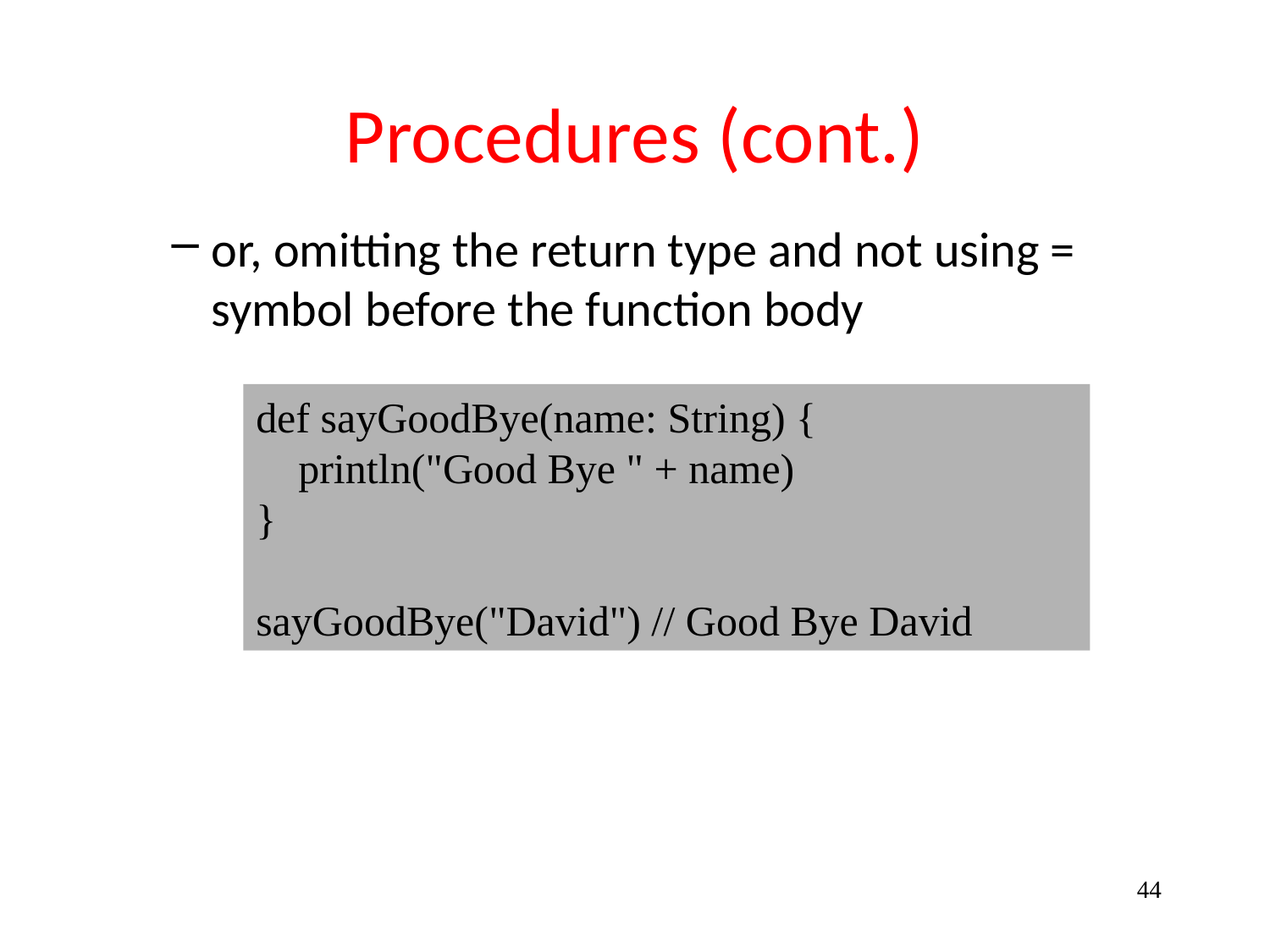

# Procedures (cont.)
or, omitting the return type and not using = symbol before the function body
def sayGoodBye(name: String) {
    println("Good Bye " + name)
}
sayGoodBye("David") // Good Bye David
44